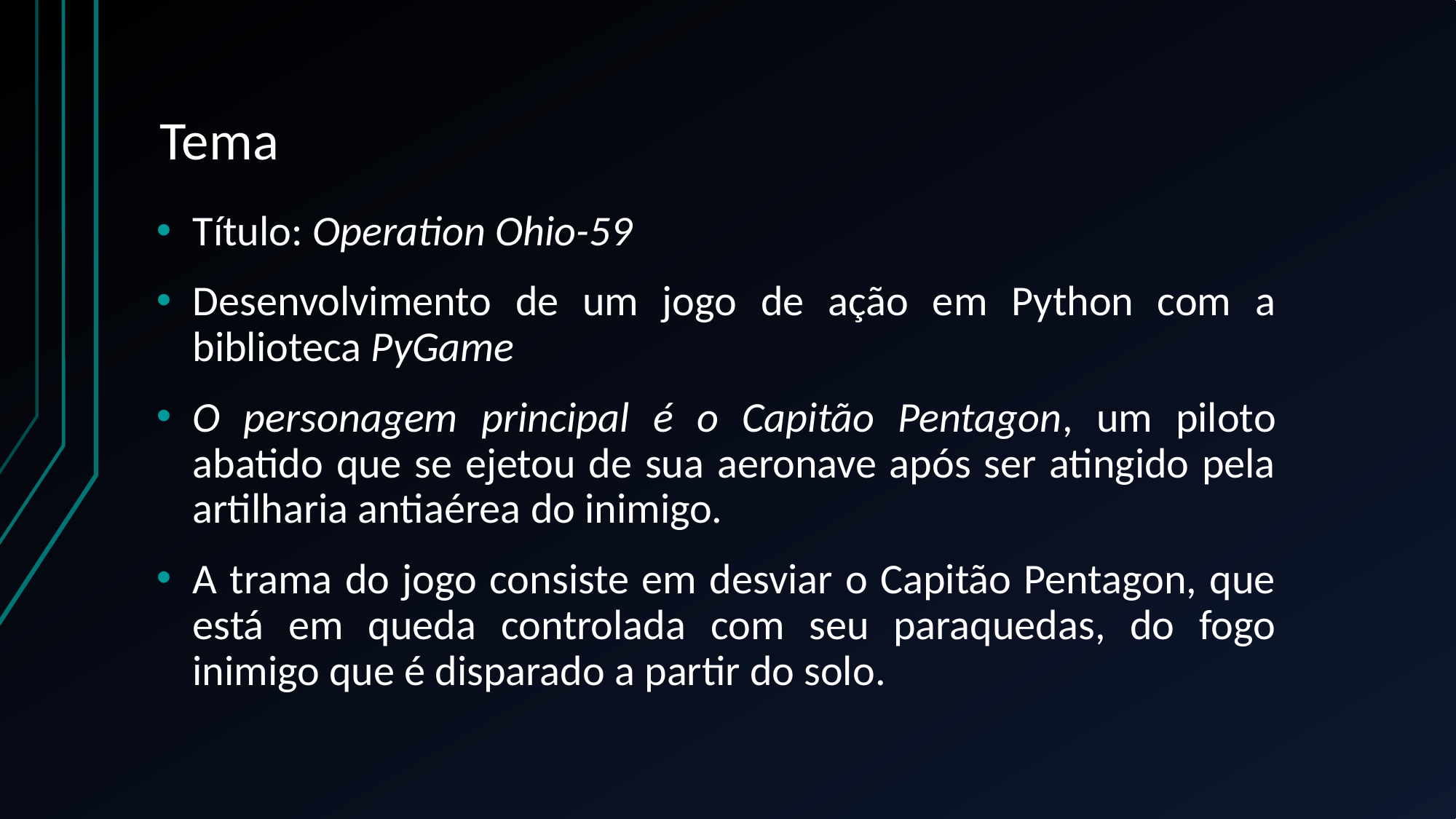

# Tema
Título: Operation Ohio-59
Desenvolvimento de um jogo de ação em Python com a biblioteca PyGame
O personagem principal é o Capitão Pentagon, um piloto abatido que se ejetou de sua aeronave após ser atingido pela artilharia antiaérea do inimigo.
A trama do jogo consiste em desviar o Capitão Pentagon, que está em queda controlada com seu paraquedas, do fogo inimigo que é disparado a partir do solo.